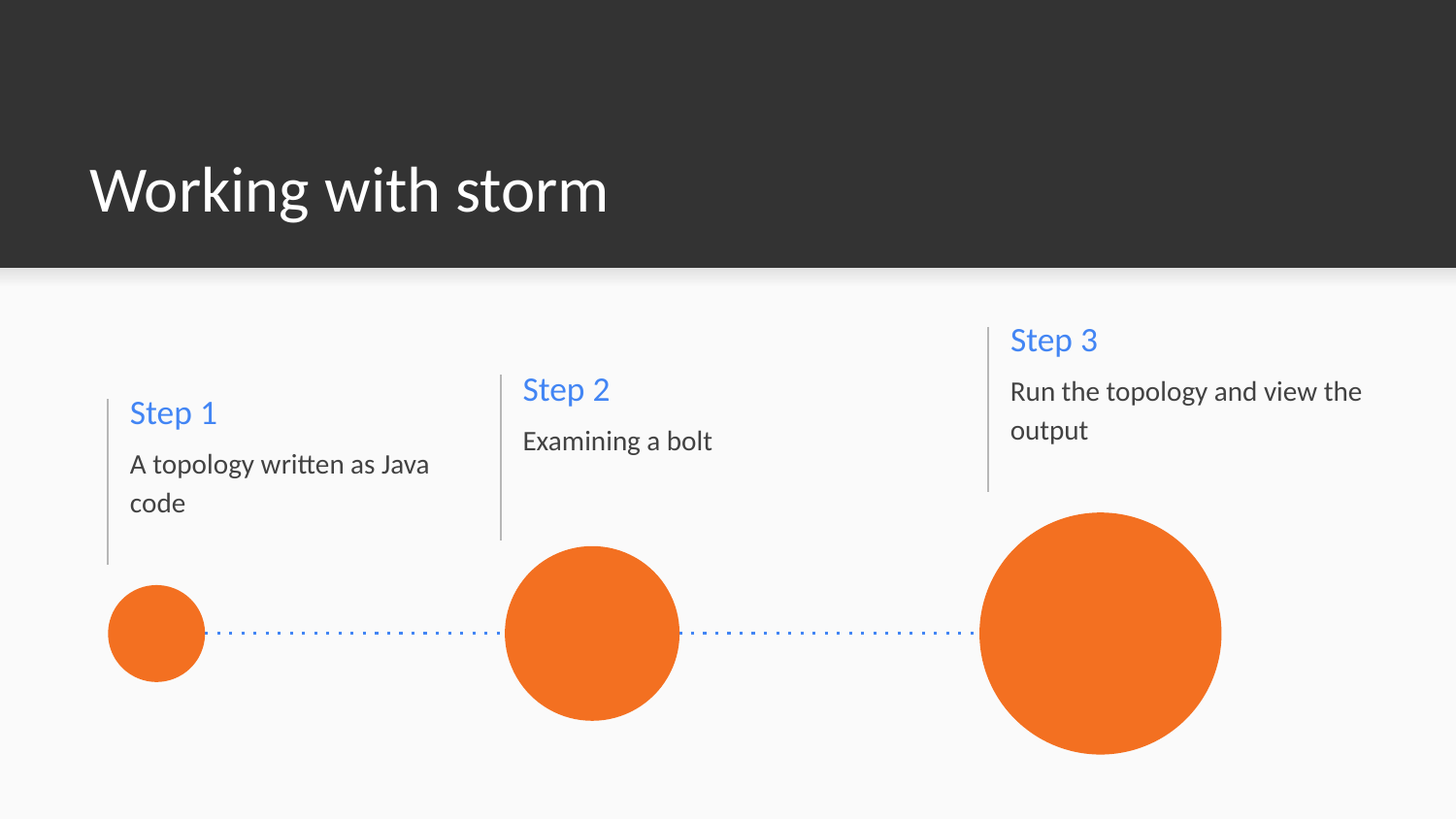

# Working with storm
Step 3
Run the topology and view the output
Step 2
Step 1
Examining a bolt
A topology written as Java code